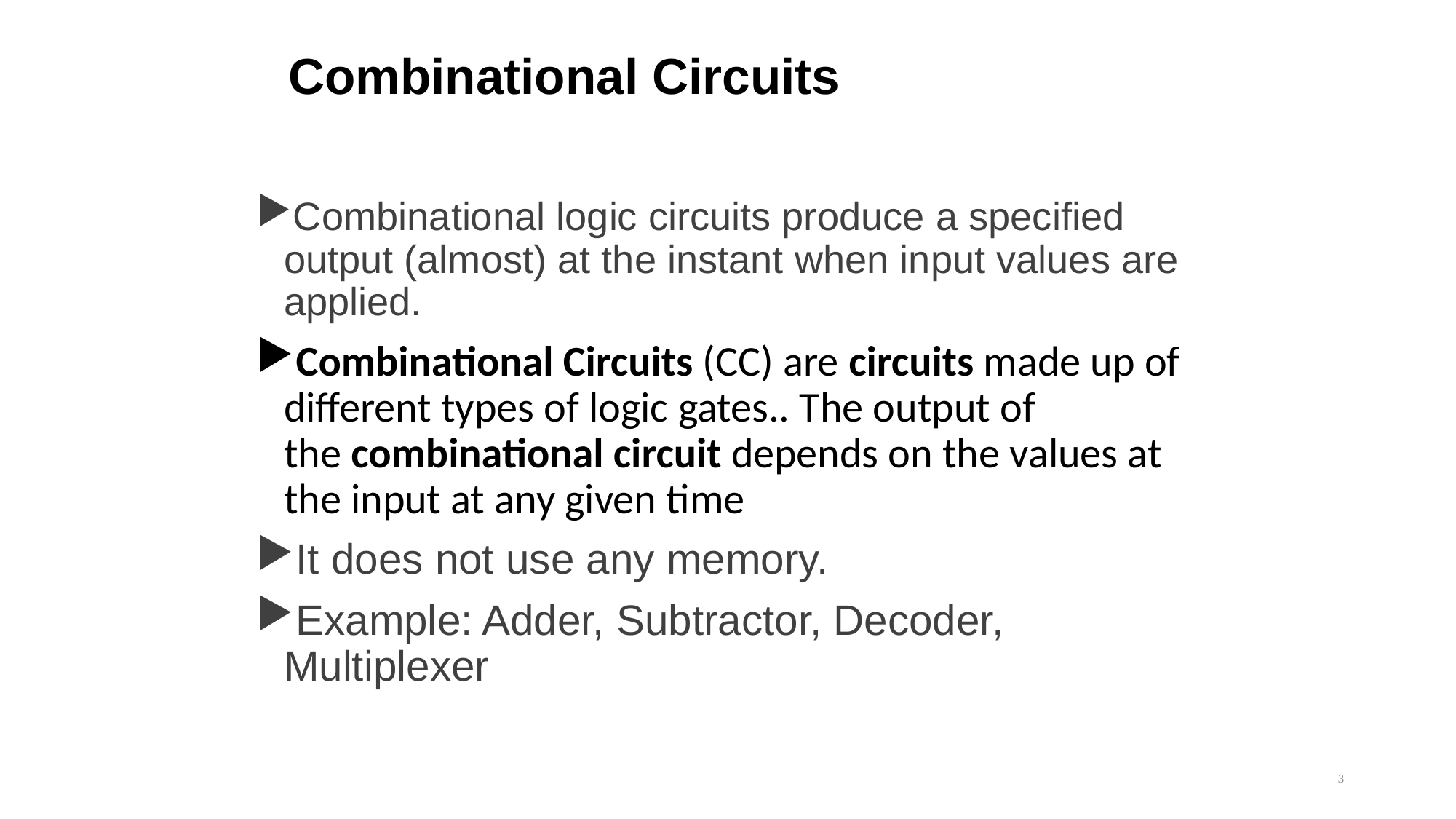

# Combinational Circuits
Combinational logic circuits produce a specified output (almost) at the instant when input values are applied.
Combinational Circuits (CC) are circuits made up of different types of logic gates.. The output of the combinational circuit depends on the values at the input at any given time
It does not use any memory.
Example: Adder, Subtractor, Decoder, Multiplexer
3